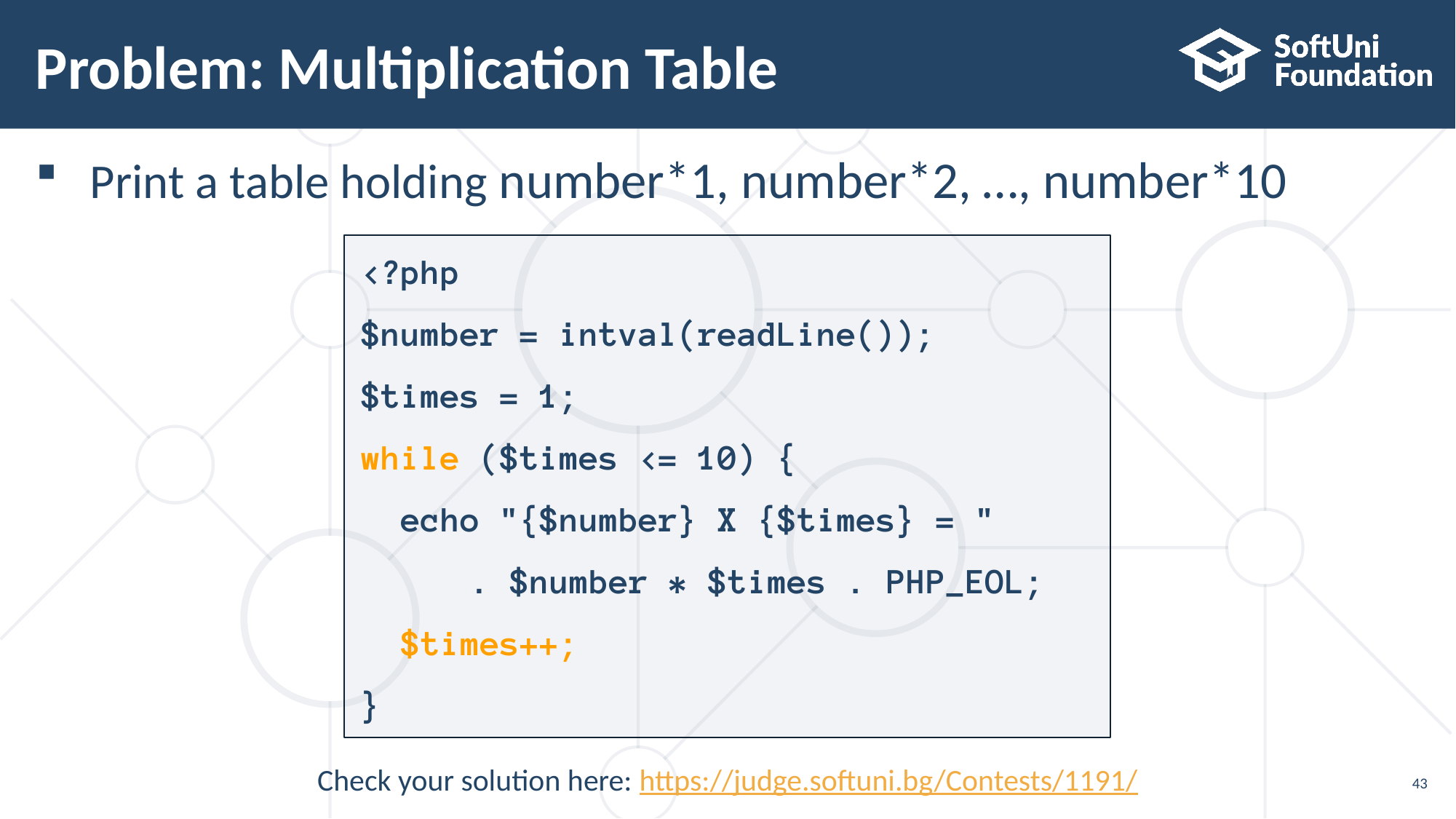

# Problem: Multiplication Table
Print a table holding number*1, number*2, …, number*10
<?php
$number = intval(readLine());
$times = 1;
while ($times <= 10) {
  echo "{$number} X {$times} = "
	. $number * $times . PHP_EOL;
  $times++;
}
Check your solution here: https://judge.softuni.bg/Contests/1191/
43